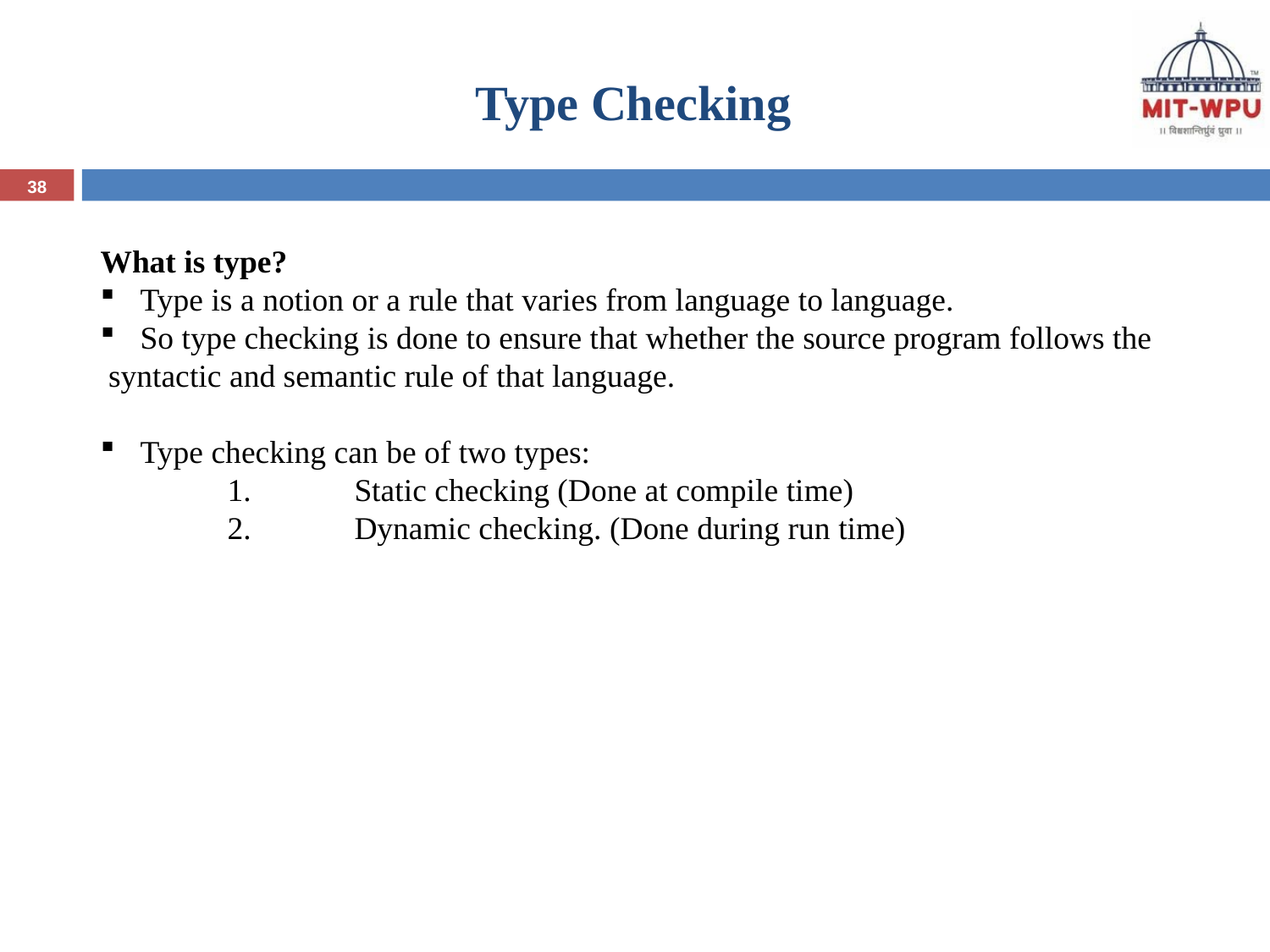

# Type Checking
38
What is type?
Type is a notion or a rule that varies from language to language.
So type checking is done to ensure that whether the source program follows the
 syntactic and semantic rule of that language.

Type checking can be of two types:
	1.	Static checking (Done at compile time)
	2.	Dynamic checking. (Done during run time)